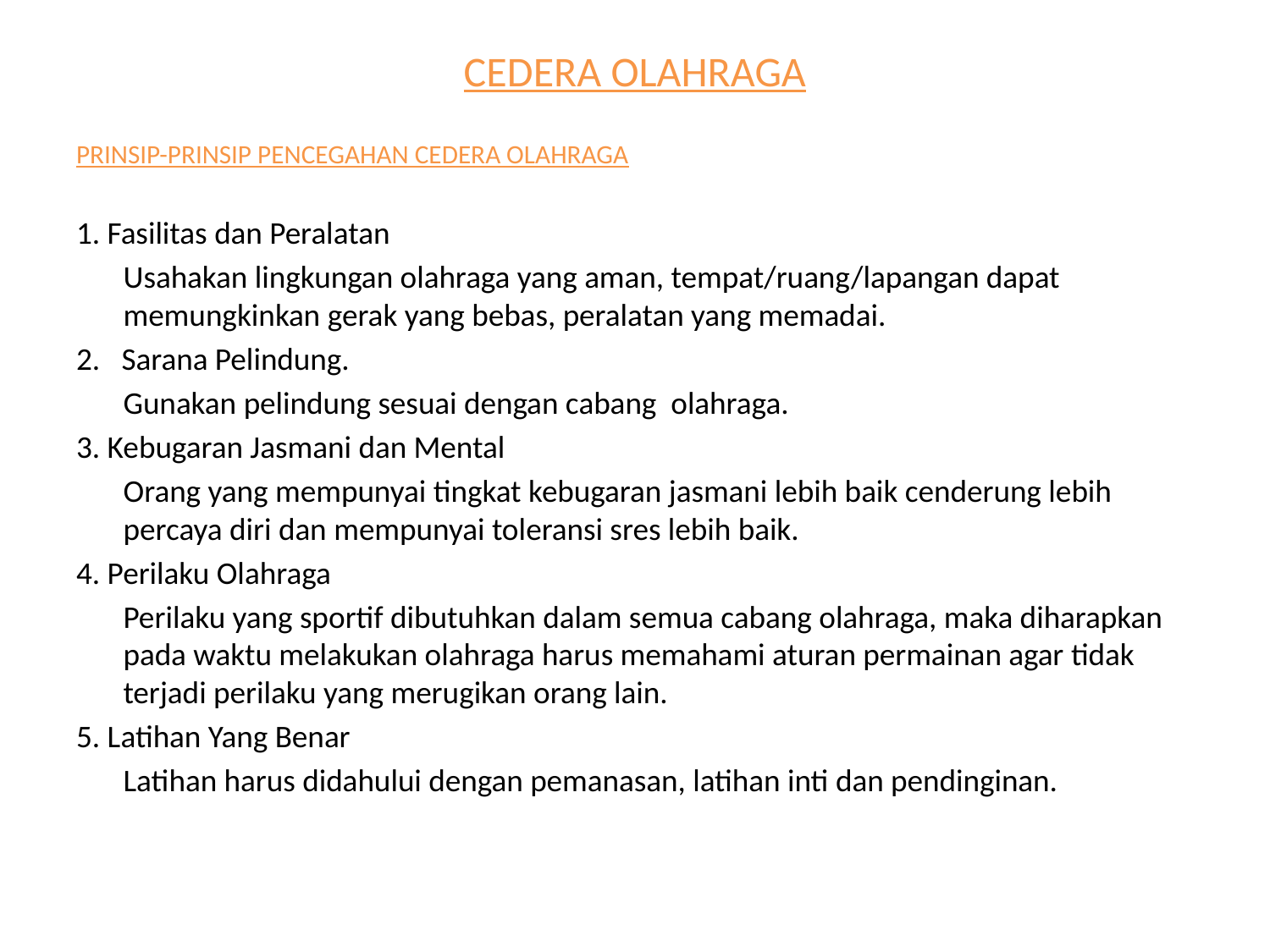

# CEDERA OLAHRAGA

PRINSIP-PRINSIP PENCEGAHAN CEDERA OLAHRAGA

1. Fasilitas dan Peralatan
	Usahakan lingkungan olahraga yang aman, tempat/ruang/lapangan dapat memungkinkan gerak yang bebas, peralatan yang memadai.
2.   Sarana Pelindung.
	Gunakan pelindung sesuai dengan cabang  olahraga.
3. Kebugaran Jasmani dan Mental
	Orang yang mempunyai tingkat kebugaran jasmani lebih baik cenderung lebih percaya diri dan mempunyai toleransi sres lebih baik.
4. Perilaku Olahraga
	Perilaku yang sportif dibutuhkan dalam semua cabang olahraga, maka diharapkan pada waktu melakukan olahraga harus memahami aturan permainan agar tidak terjadi perilaku yang merugikan orang lain.
5. Latihan Yang Benar
	Latihan harus didahului dengan pemanasan, latihan inti dan pendinginan.